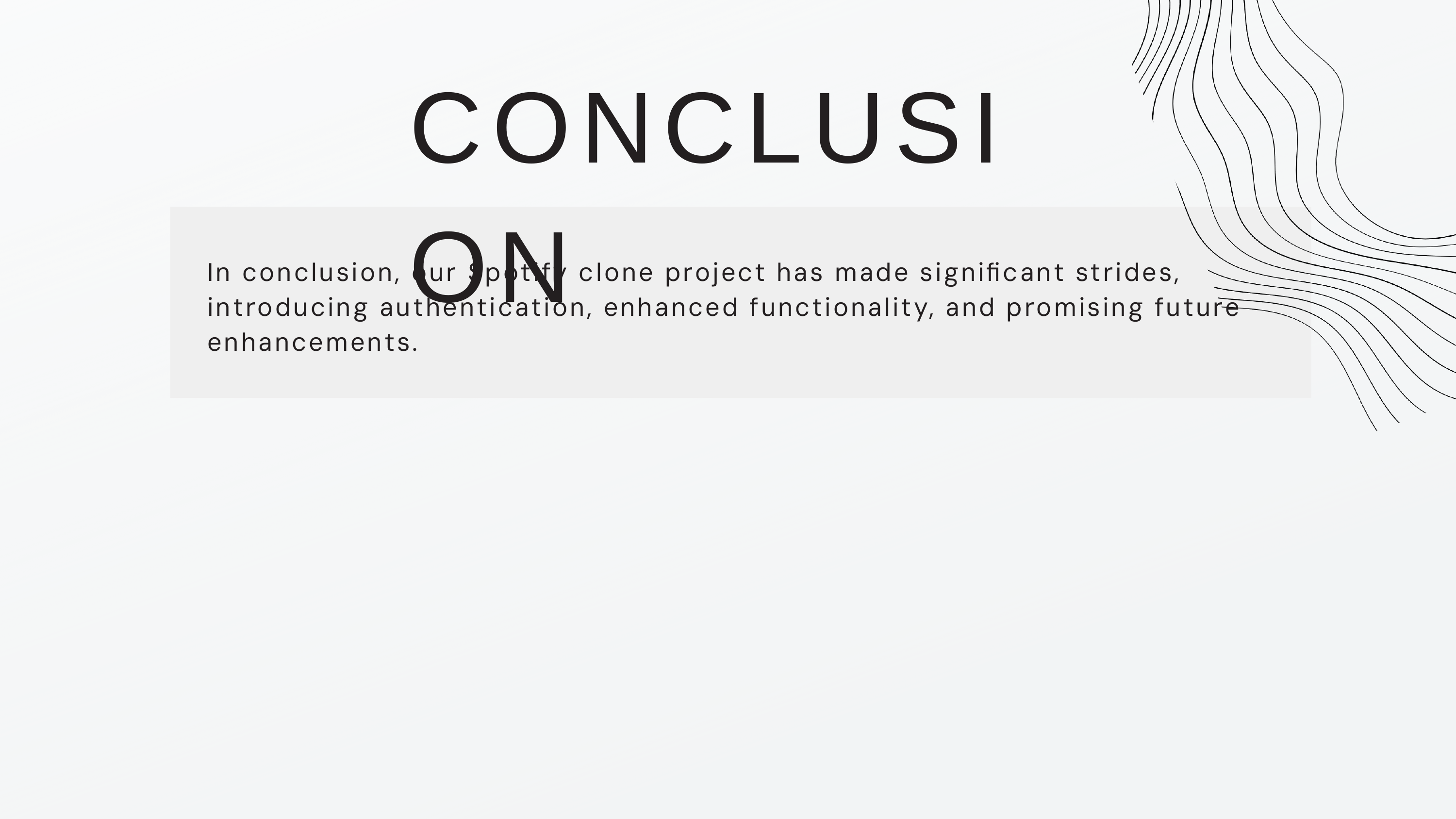

CONCLUSION

In conclusion, our Spotify clone project has made significant strides, introducing authentication, enhanced functionality, and promising future enhancements.